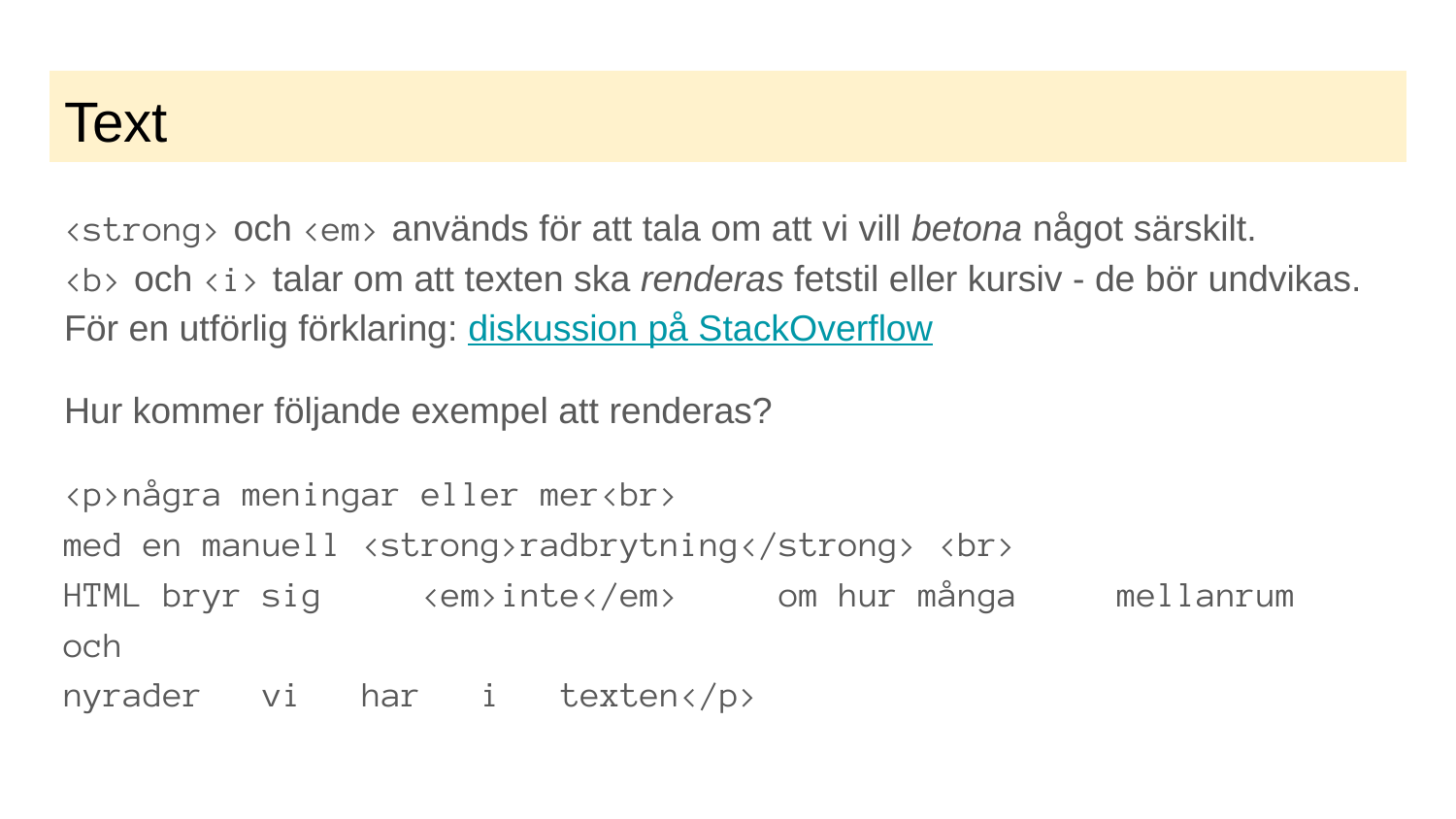

# Text
<strong> och <em> används för att tala om att vi vill betona något särskilt.
<b> och <i> talar om att texten ska renderas fetstil eller kursiv - de bör undvikas. För en utförlig förklaring: diskussion på StackOverflow
Hur kommer följande exempel att renderas?
<p>några meningar eller mer<br>
med en manuell <strong>radbrytning</strong> <br>
HTML bryr sig     <em>inte</em>     om hur många     mellanrum
och
nyrader   vi   har   i   texten</p>